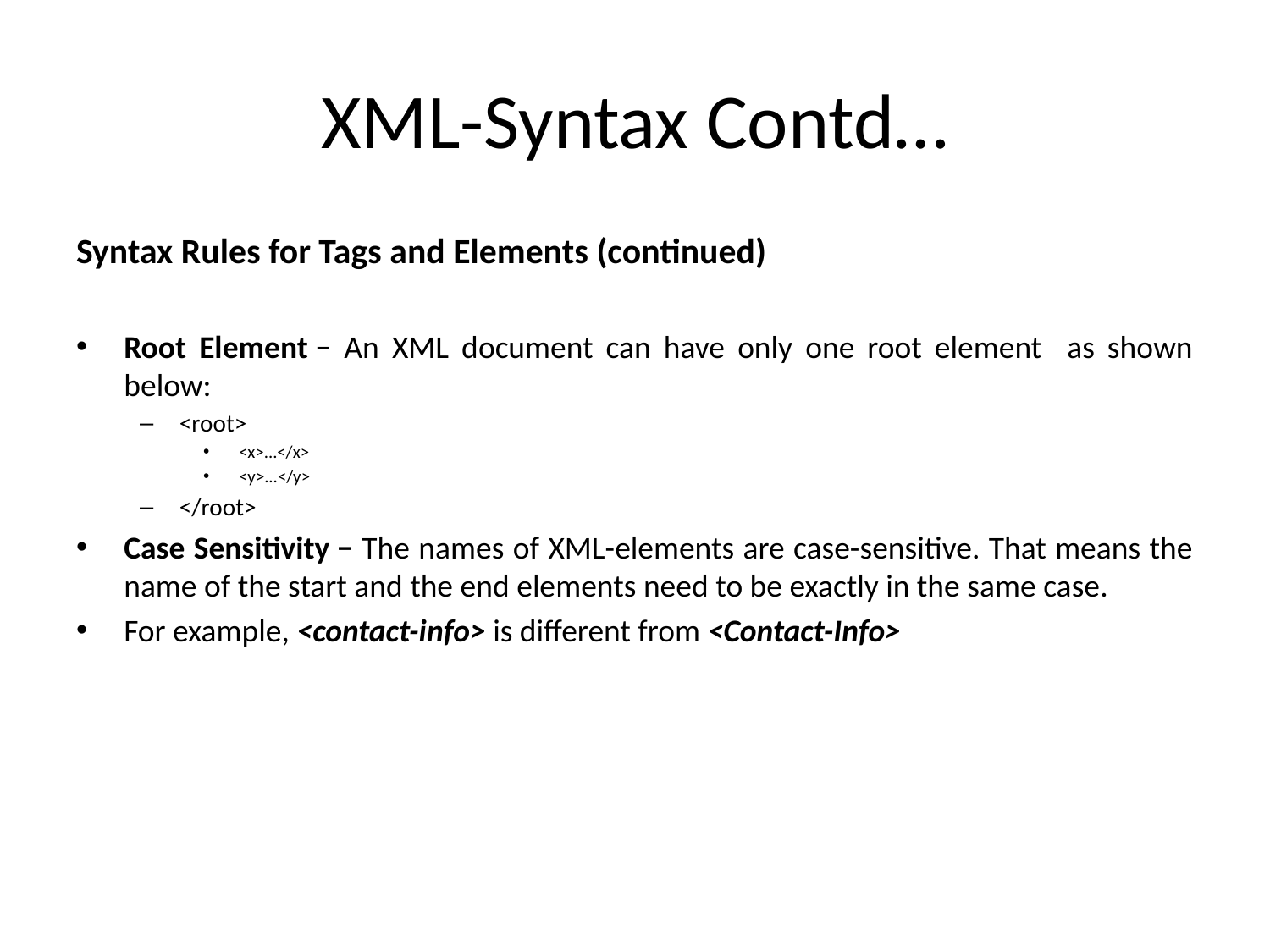

# XML-Syntax Contd…
Syntax Rules for Tags and Elements (continued)

Root Element − An XML document can have only one root element  as shown below:
<root>
 <x>...</x>
 <y>...</y>
</root>
Case Sensitivity − The names of XML-elements are case-sensitive. That means the name of the start and the end elements need to be exactly in the same case.
For example, <contact-info> is different from <Contact-Info>